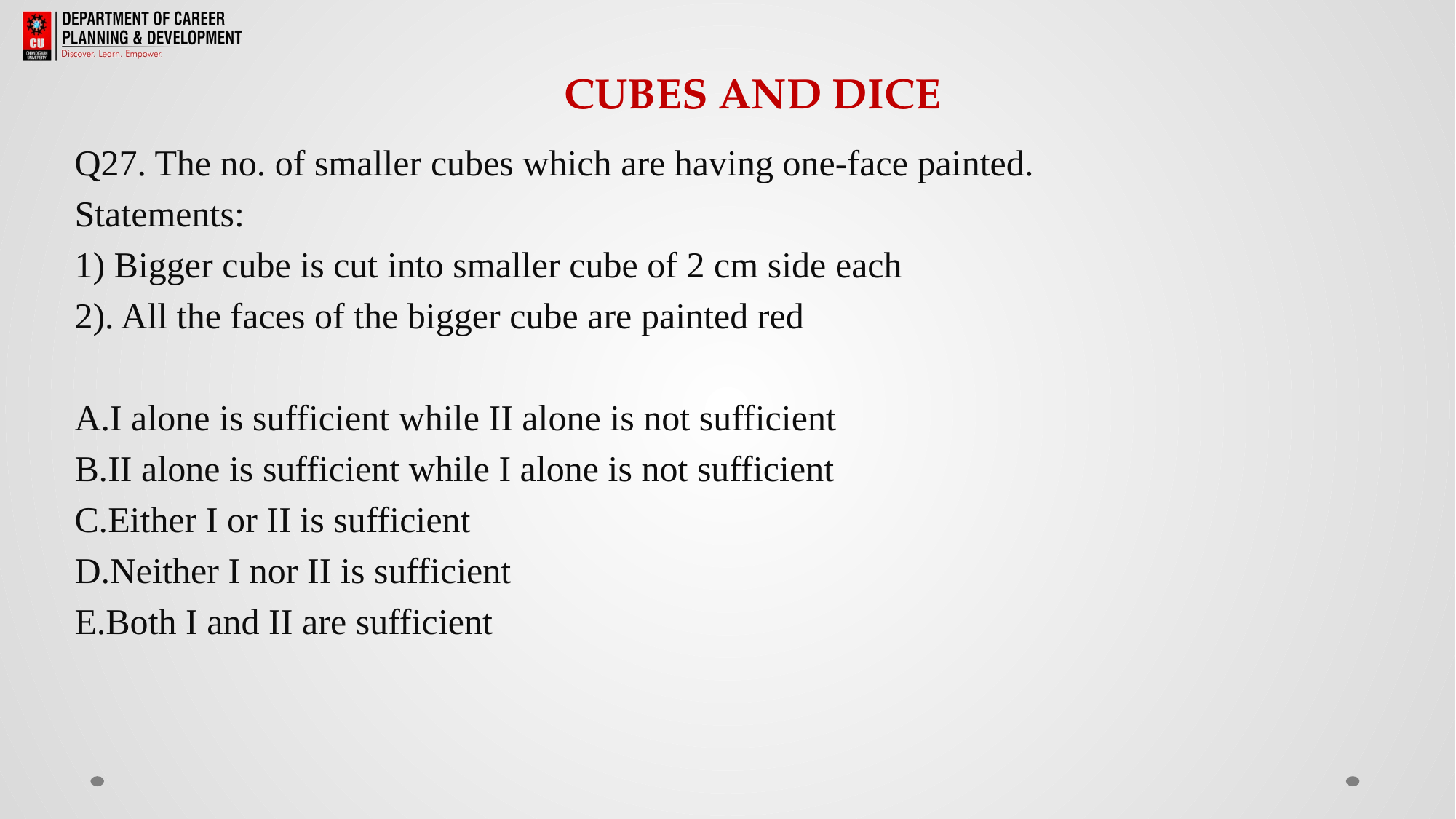

# CUBES AND DICE
Q27. The no. of smaller cubes which are having one-face painted.
Statements:
1) Bigger cube is cut into smaller cube of 2 cm side each
2). All the faces of the bigger cube are painted red

A.I alone is sufficient while II alone is not sufficient
B.II alone is sufficient while I alone is not sufficient
C.Either I or II is sufficient
D.Neither I nor II is sufficient
E.Both I and II are sufficient